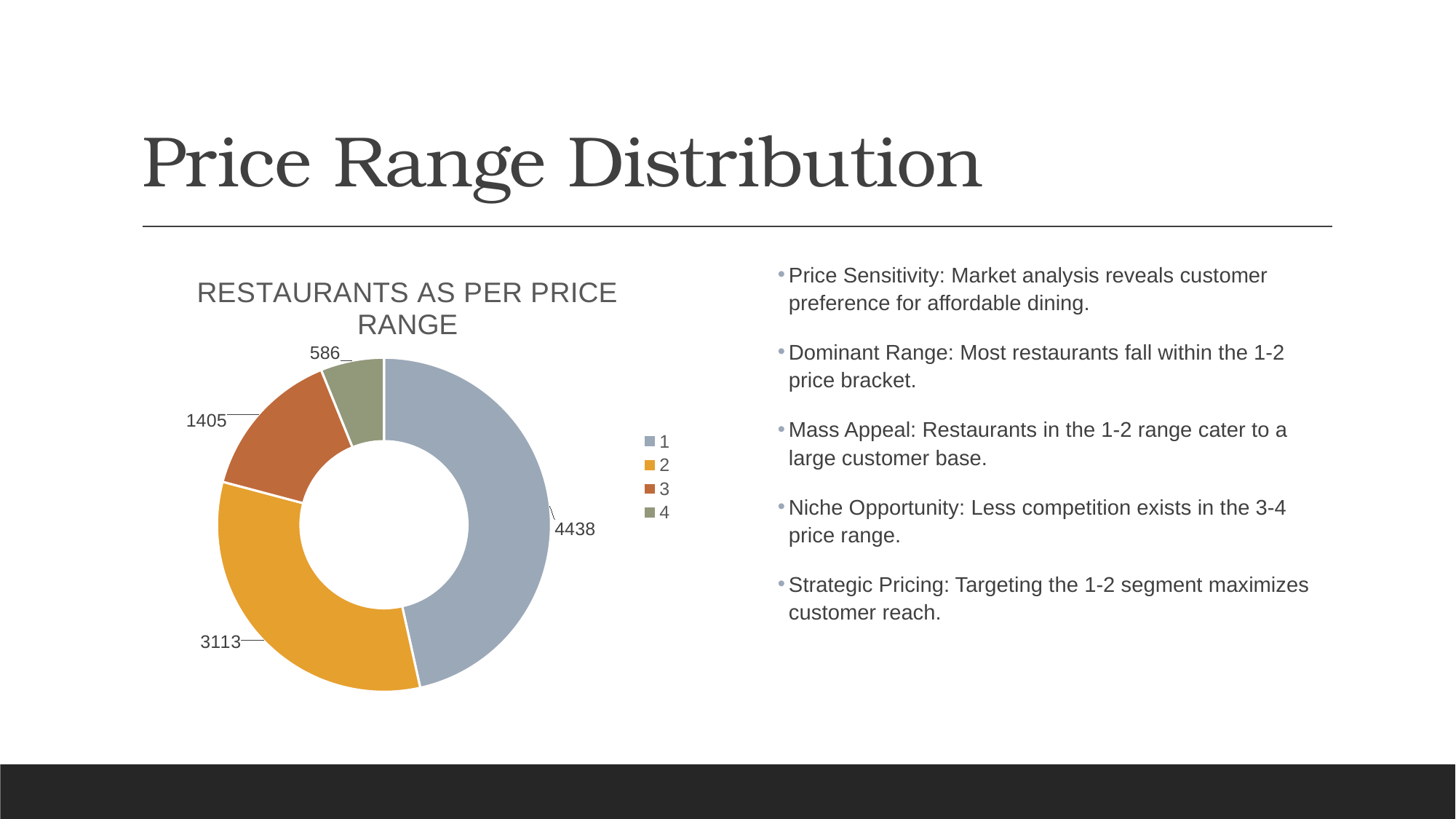

# Price Range Distribution

### Chart: RESTAURANTS AS PER PRICE RANGE

| Category | Total |
|---|---|
| 1 | 4438.0 |
| 2 | 3113.0 |
| 3 | 1405.0 |
| 4 | 586.0 |
Price Sensitivity: Market analysis reveals customer preference for affordable dining.
Dominant Range: Most restaurants fall within the 1-2 price bracket.
Mass Appeal: Restaurants in the 1-2 range cater to a large customer base.
Niche Opportunity: Less competition exists in the 3-4 price range.
Strategic Pricing: Targeting the 1-2 segment maximizes customer reach.